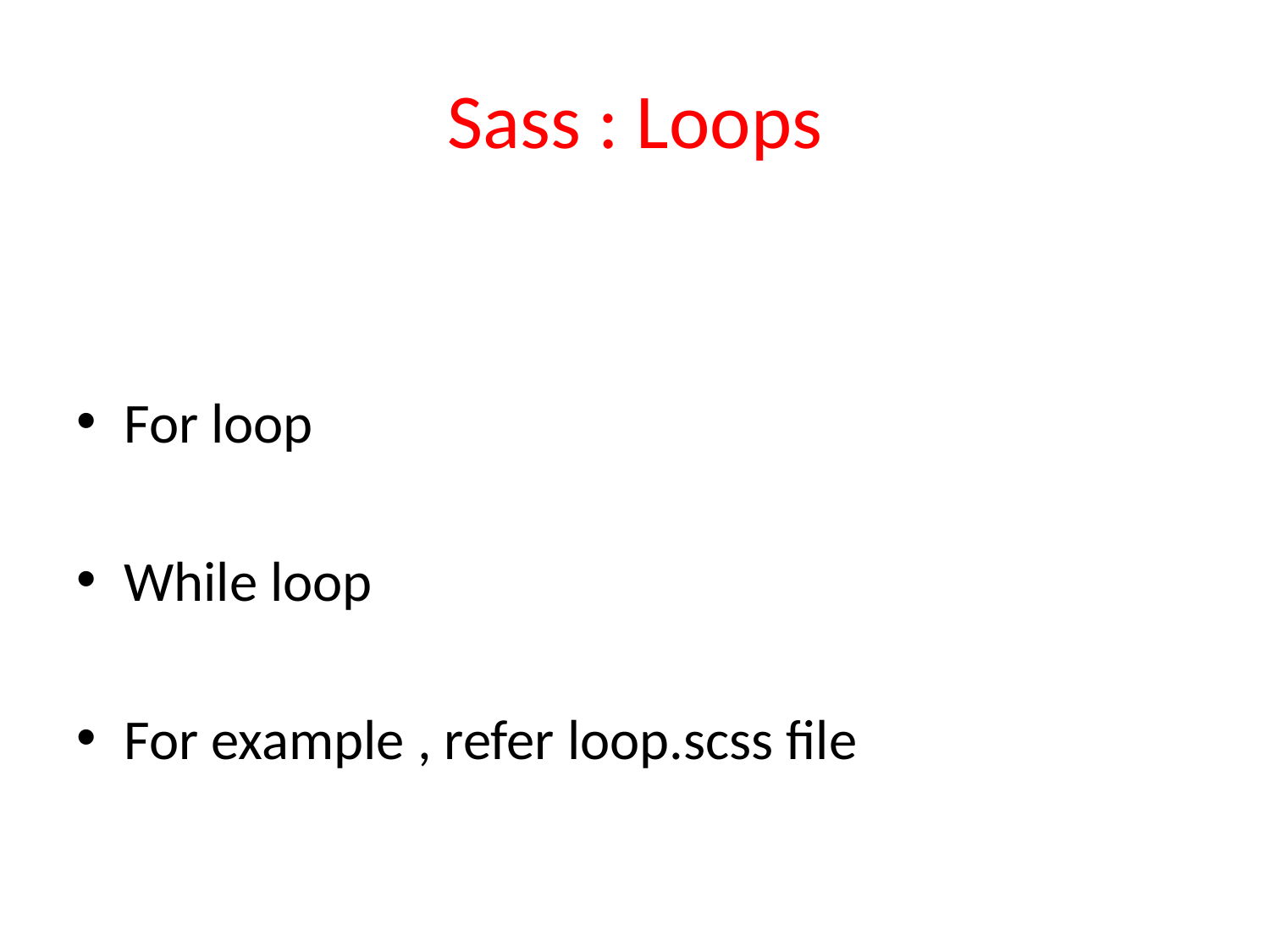

# Sass : Loops

For loop

While loop

For example , refer loop.scss file